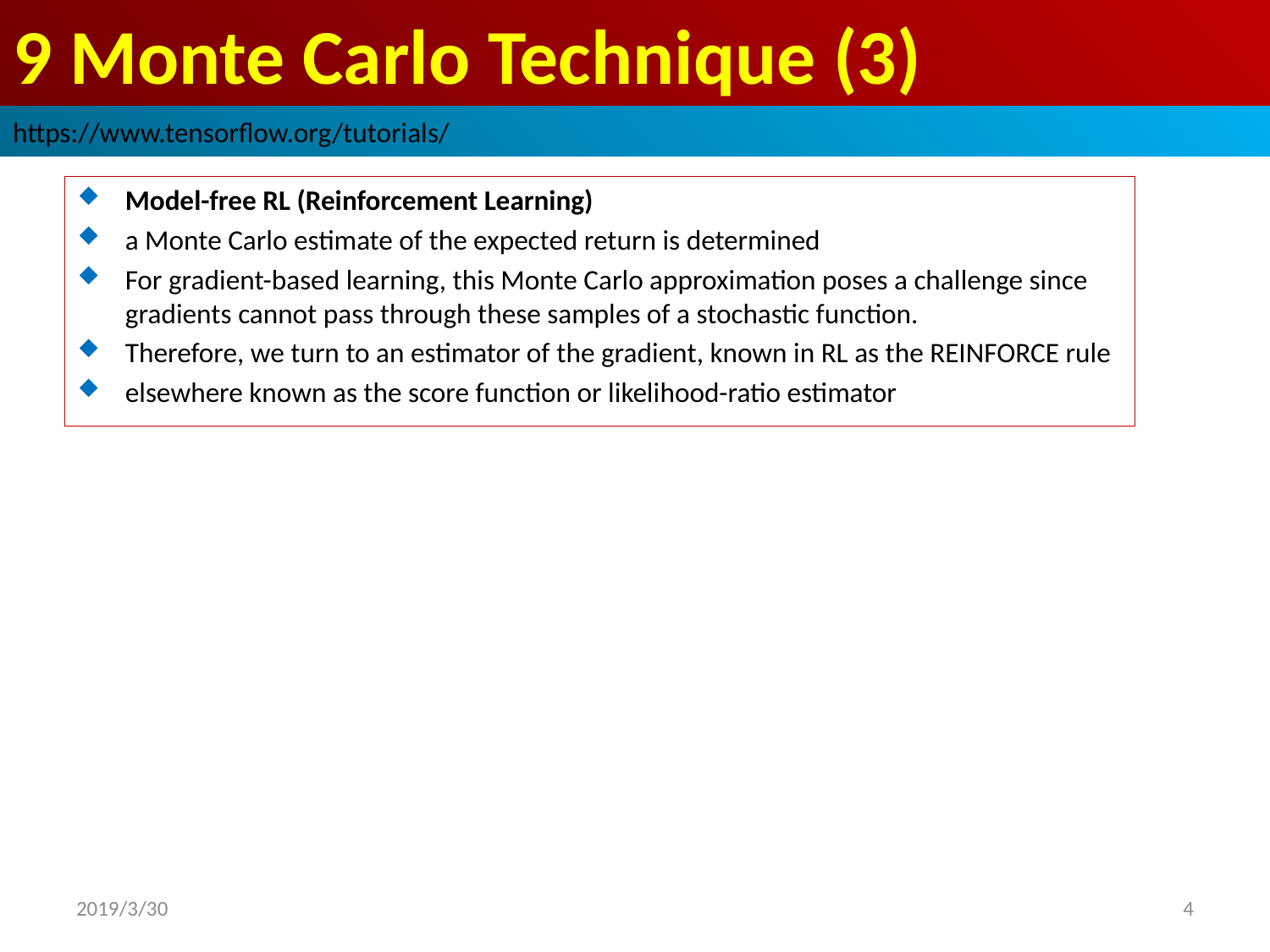

# 9 Monte Carlo Technique (3)
https://www.tensorflow.org/tutorials/
Model-free RL (Reinforcement Learning)
a Monte Carlo estimate of the expected return is determined
For gradient-based learning, this Monte Carlo approximation poses a challenge since gradients cannot pass through these samples of a stochastic function.
Therefore, we turn to an estimator of the gradient, known in RL as the REINFORCE rule
elsewhere known as the score function or likelihood-ratio estimator
2019/3/30
4